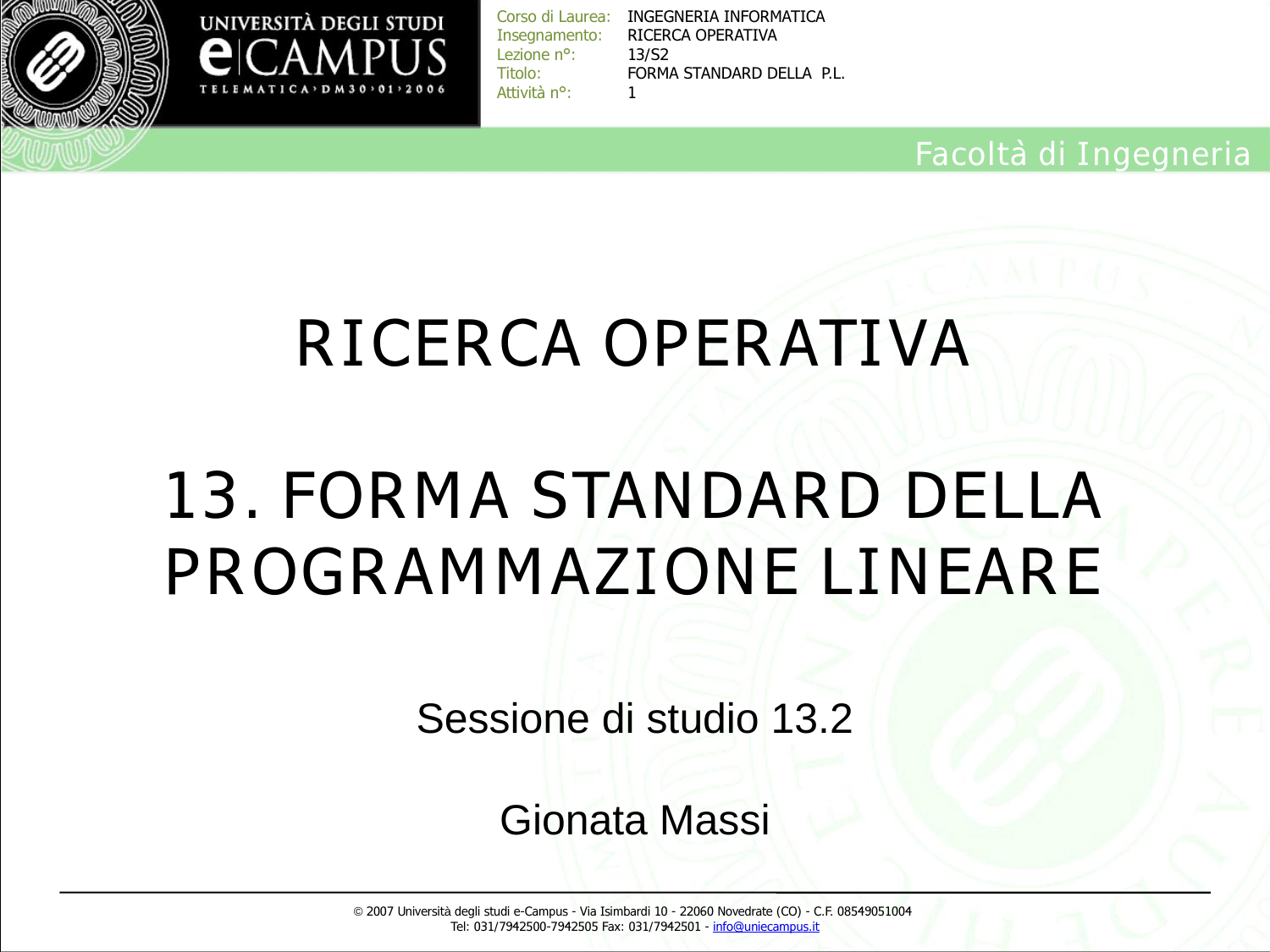

# RICERCA OPERATIVA 13. FORMA STANDARD DELLA PROGRAMMAZIONE LINEARE
Sessione di studio 13.2

Gionata Massi